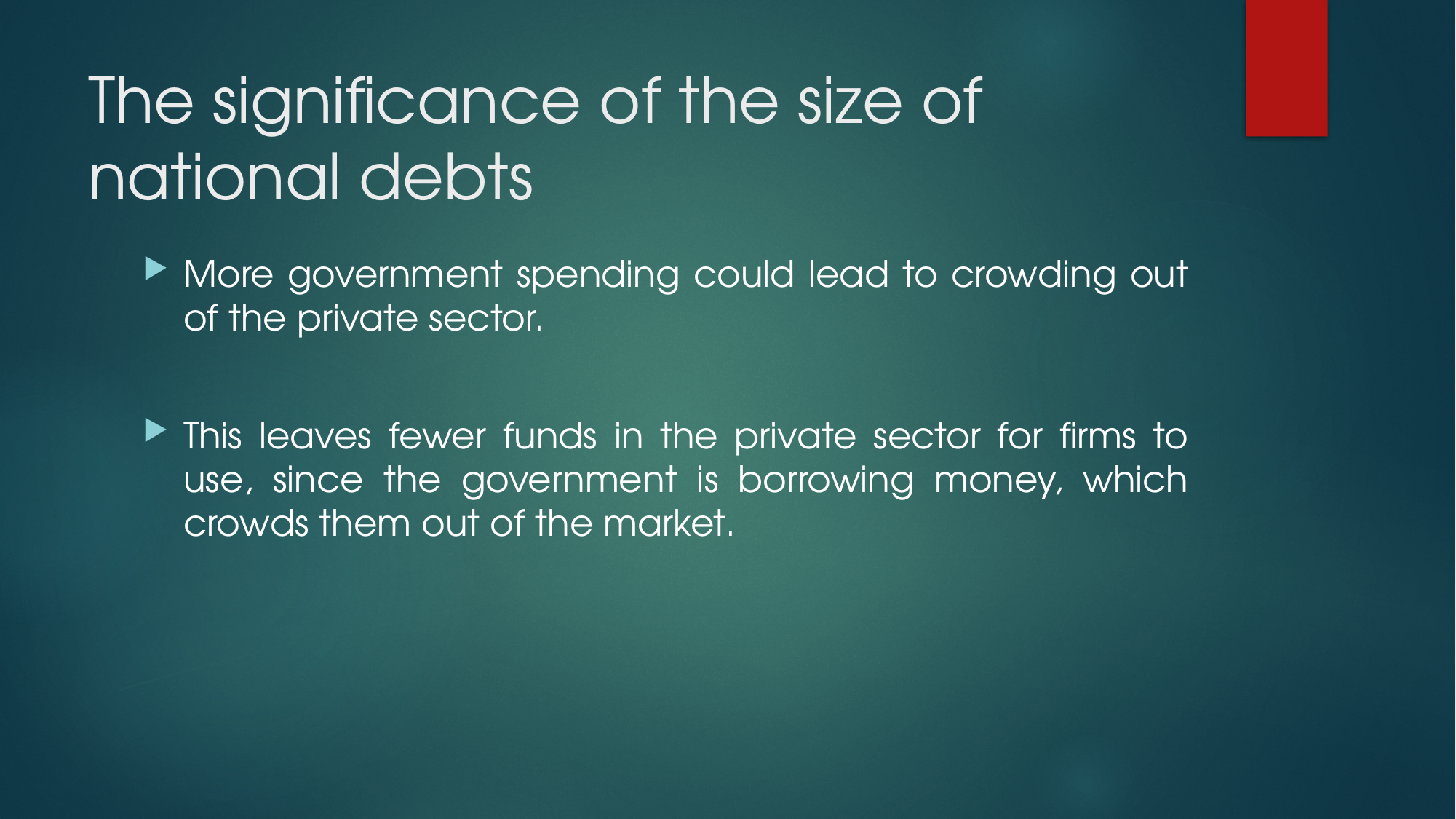

# The significance of the size of national debts
More government spending could lead to crowding out of the private sector.

This leaves fewer funds in the private sector for firms to use, since the government is borrowing money, which crowds them out of the market.